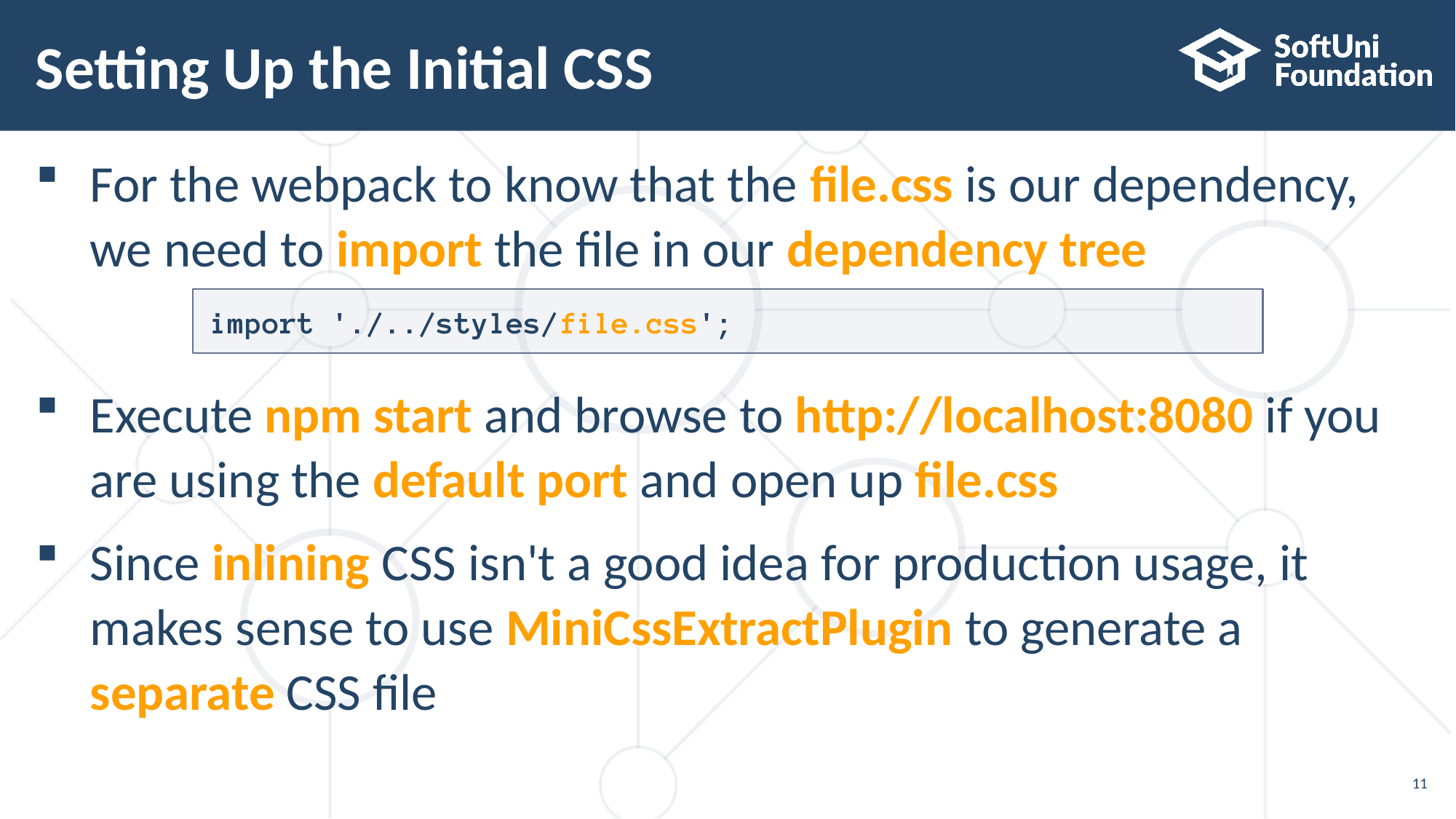

# Setting Up the Initial CSS
For the webpack to know that the file.css is our dependency,
we need to import the file in our dependency tree

Execute npm start and browse to http://localhost:8080 if you
are using the default port and open up file.css
Since inlining CSS isn't a good idea for production usage, it
makes sense to use MiniCssExtractPlugin to generate a
separate CSS file
import './../styles/file.css';
11